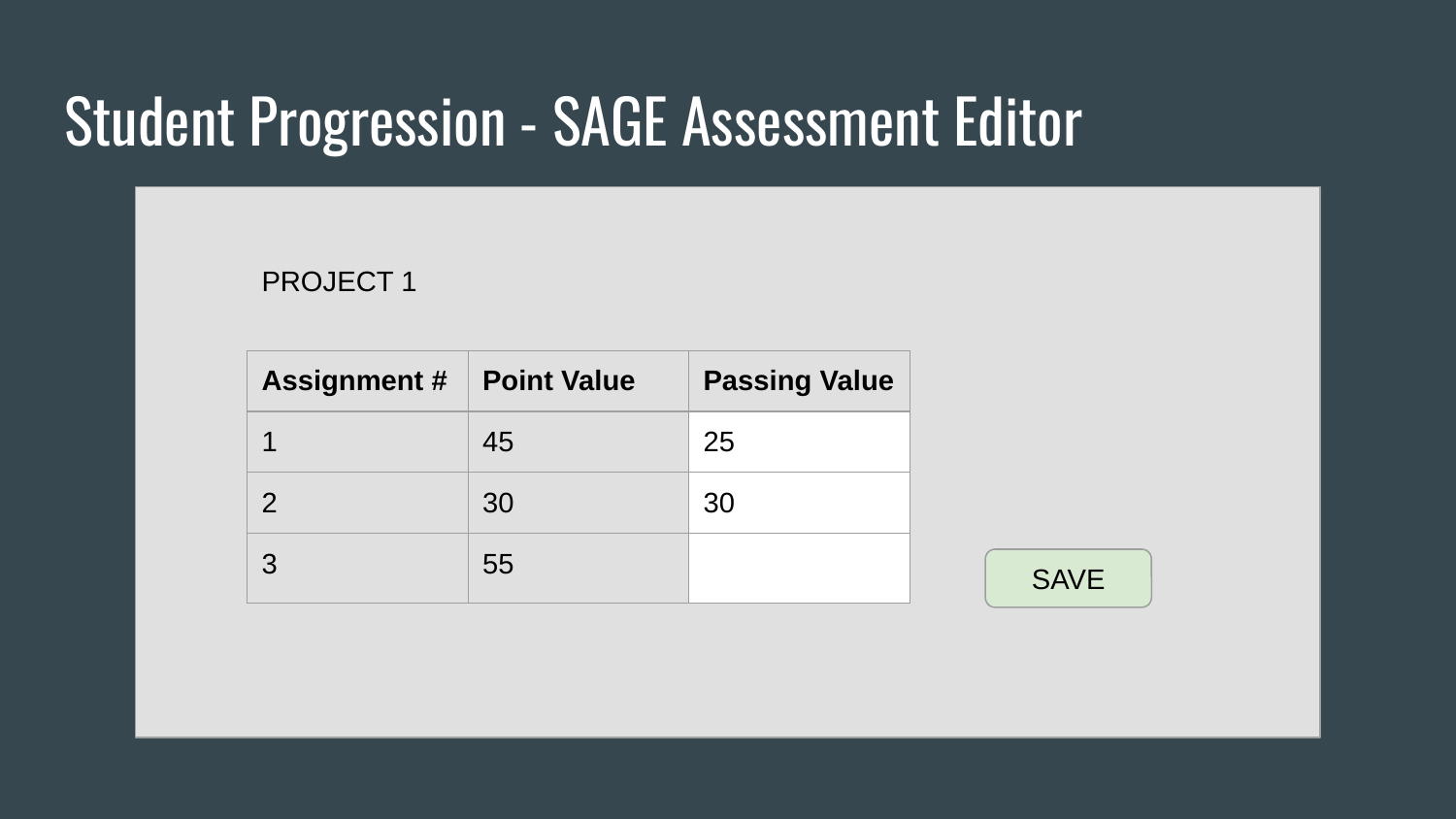

# Student Progression - SAGE Assessment Editor

PROJECT 1
| Assignment # | Point Value | Passing Value |
| --- | --- | --- |
| 1 | 45 | 25 |
| 2 | 30 | 30 |
| 3 | 55 |  |
SAVE